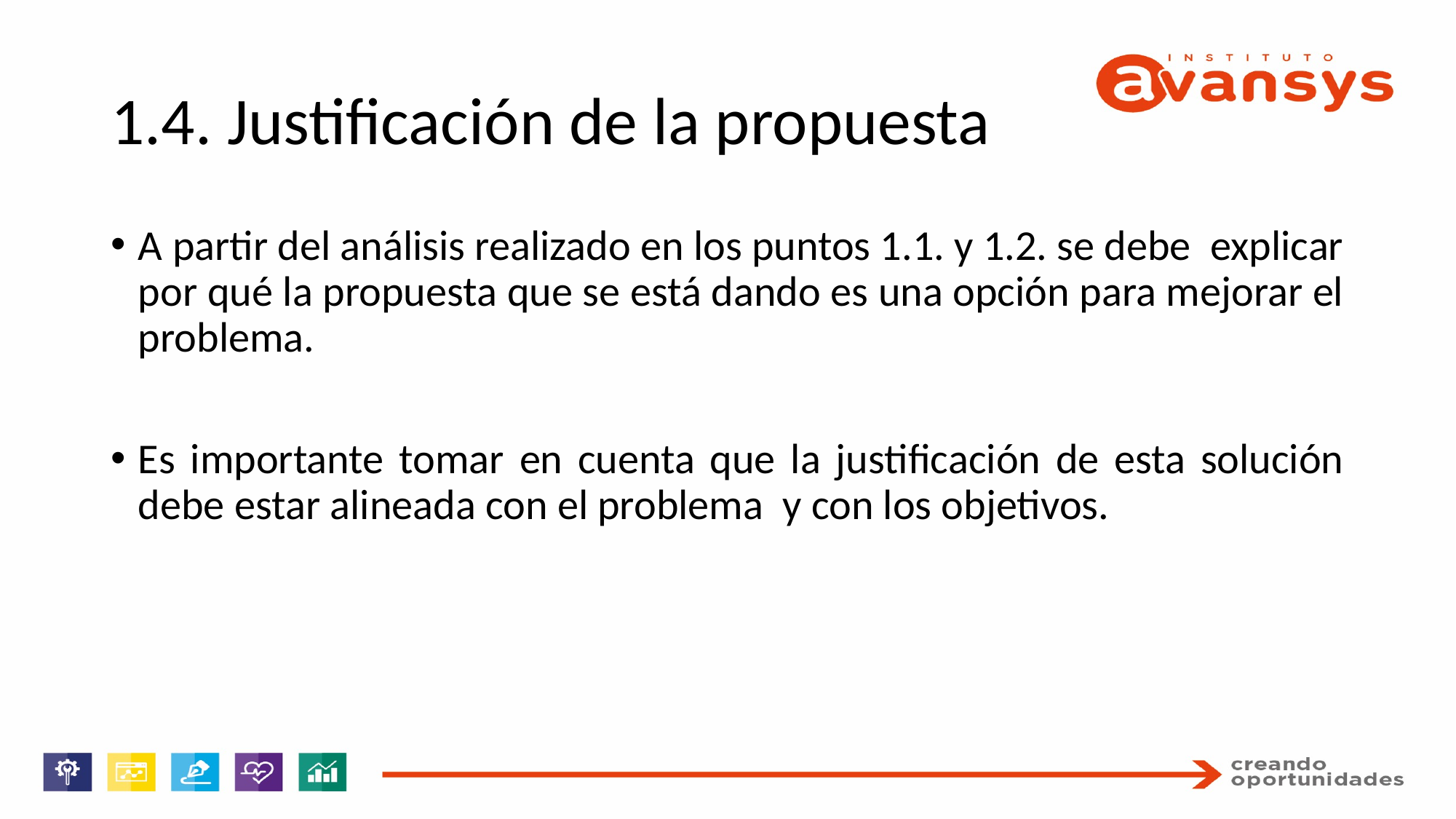

# 1.4. Justificación de la propuesta
A partir del análisis realizado en los puntos 1.1. y 1.2. se debe  explicar por qué la propuesta que se está dando es una opción para mejorar el problema.

Es importante tomar en cuenta que la justificación de esta solución debe estar alineada con el problema  y con los objetivos.